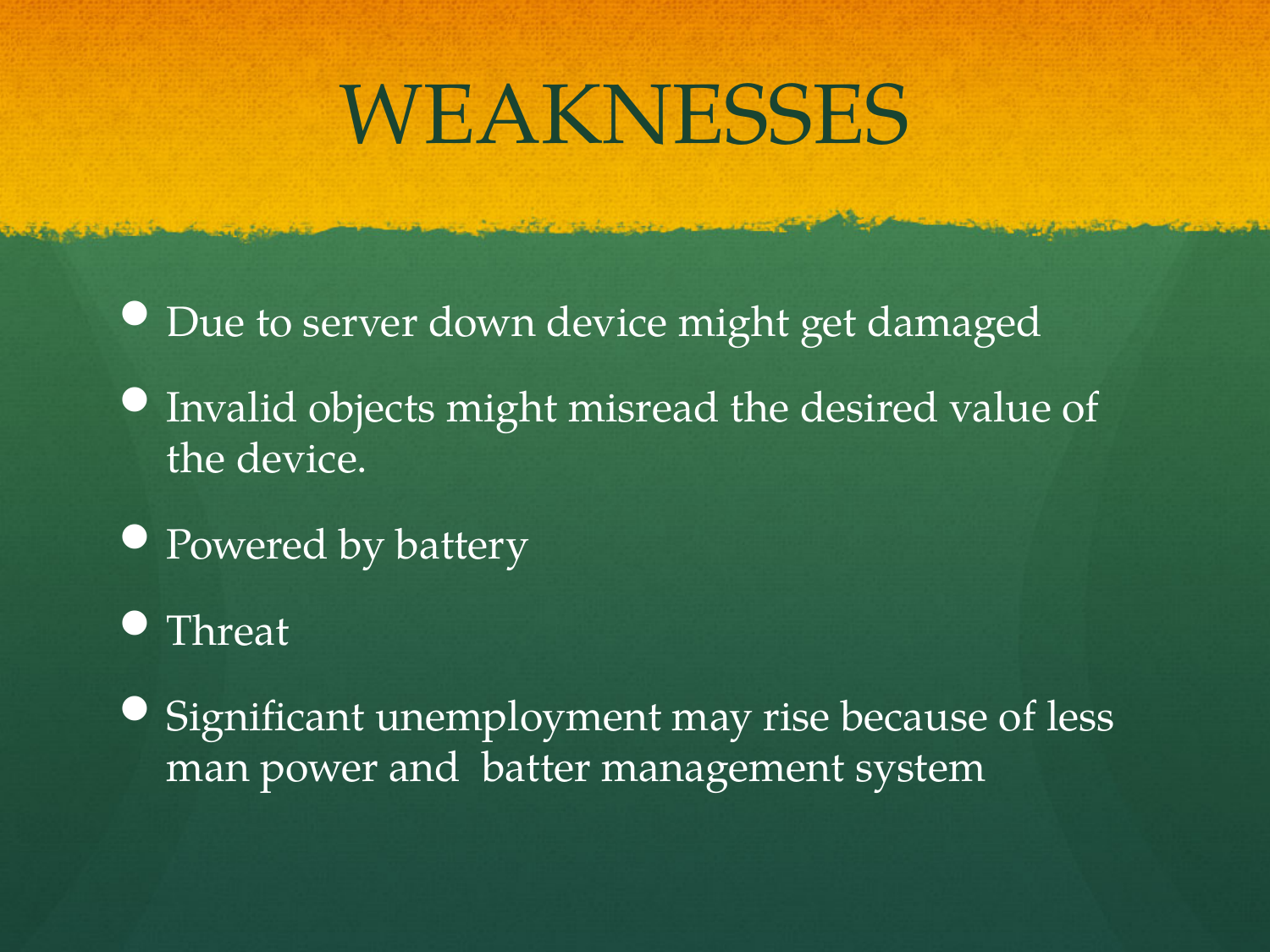

# WEAKNESSES
Due to server down device might get damaged
Invalid objects might misread the desired value of the device.
Powered by battery
Threat
Significant unemployment may rise because of less man power and  batter management system